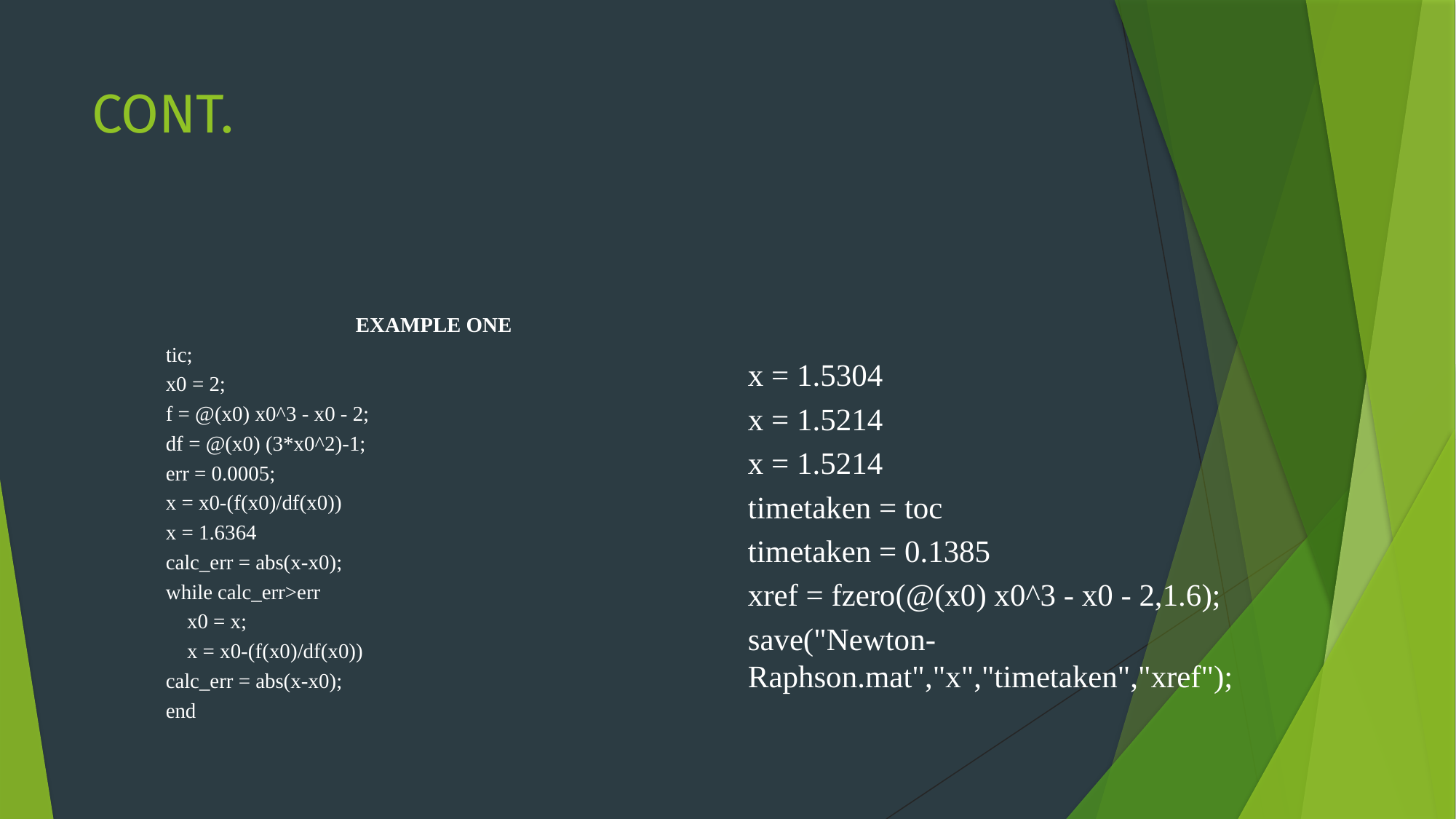

# CONT.
EXAMPLE ONE
tic;
x0 = 2;
f = @(x0) x0^3 - x0 - 2;
df = @(x0) (3*x0^2)-1;
err = 0.0005;
x = x0-(f(x0)/df(x0))
x = 1.6364
calc_err = abs(x-x0);
while calc_err>err
    x0 = x;
    x = x0-(f(x0)/df(x0))
calc_err = abs(x-x0);
end

x = 1.5304
x = 1.5214
x = 1.5214
timetaken = toc
timetaken = 0.1385
xref = fzero(@(x0) x0^3 - x0 - 2,1.6);
save("Newton-Raphson.mat","x","timetaken","xref");